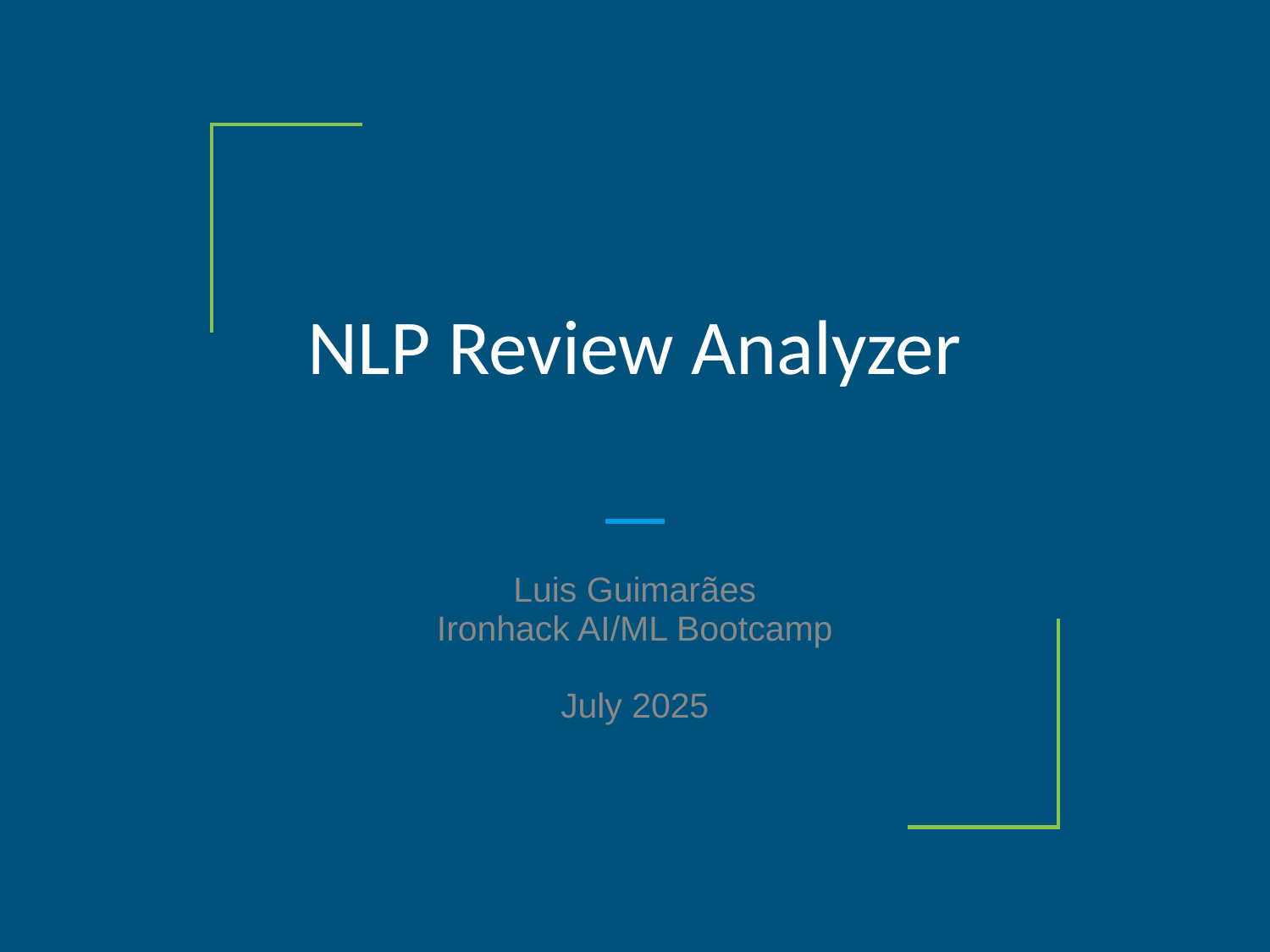

# NLP Review Analyzer
Luis Guimarães
Ironhack AI/ML Bootcamp

July 2025